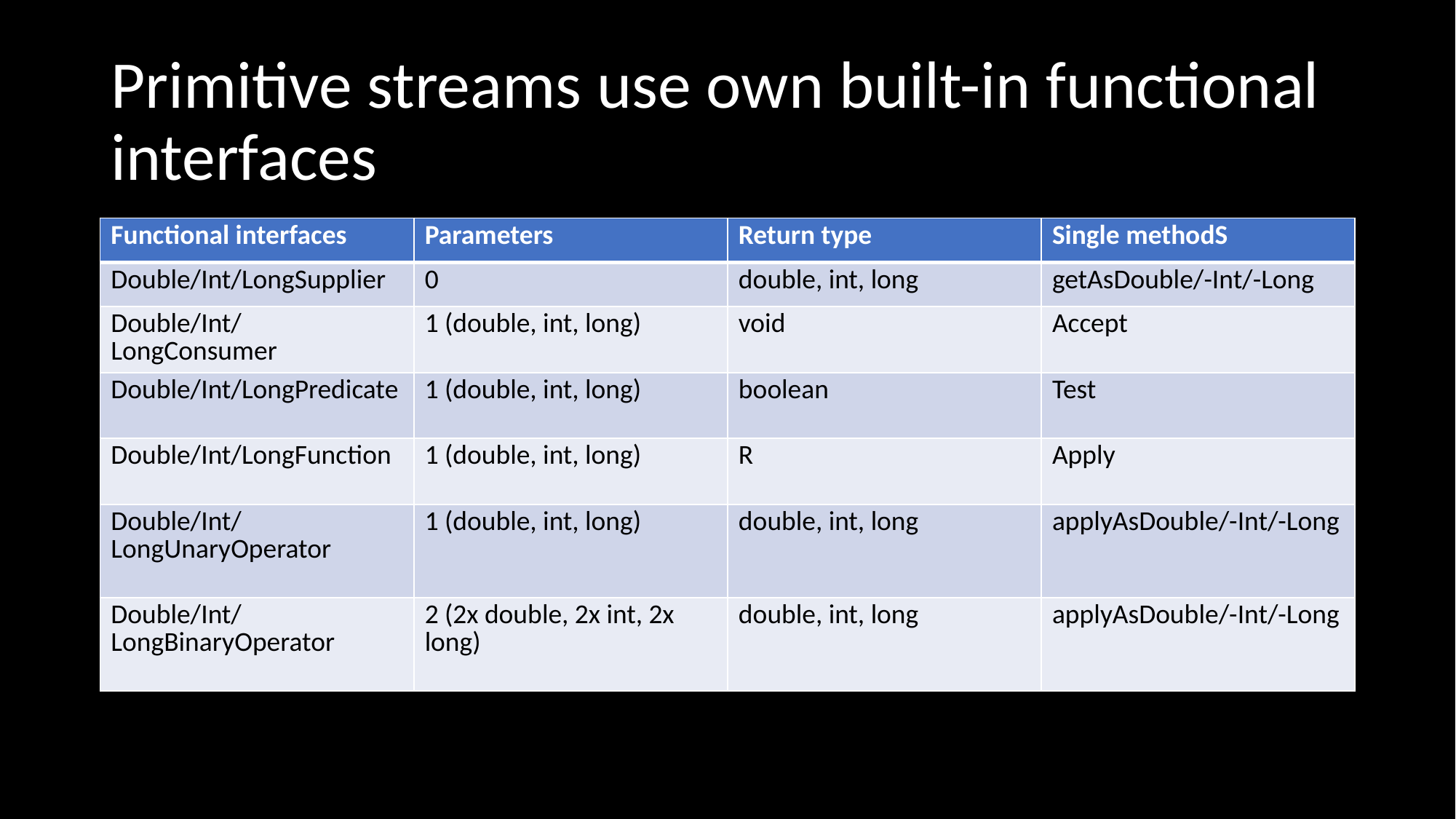

# Primitive streams use own built-in functional interfaces
| Functional interfaces | Parameters | Return type | Single methodS |
| --- | --- | --- | --- |
| Double/Int/LongSupplier | 0 | double, int, long | getAsDouble/-Int/-Long |
| Double/Int/LongConsumer | 1 (double, int, long) | void | Accept |
| Double/Int/LongPredicate | 1 (double, int, long) | boolean | Test |
| Double/Int/LongFunction | 1 (double, int, long) | R | Apply |
| Double/Int/LongUnaryOperator | 1 (double, int, long) | double, int, long | applyAsDouble/-Int/-Long |
| Double/Int/LongBinaryOperator | 2 (2x double, 2x int, 2x long) | double, int, long | applyAsDouble/-Int/-Long |